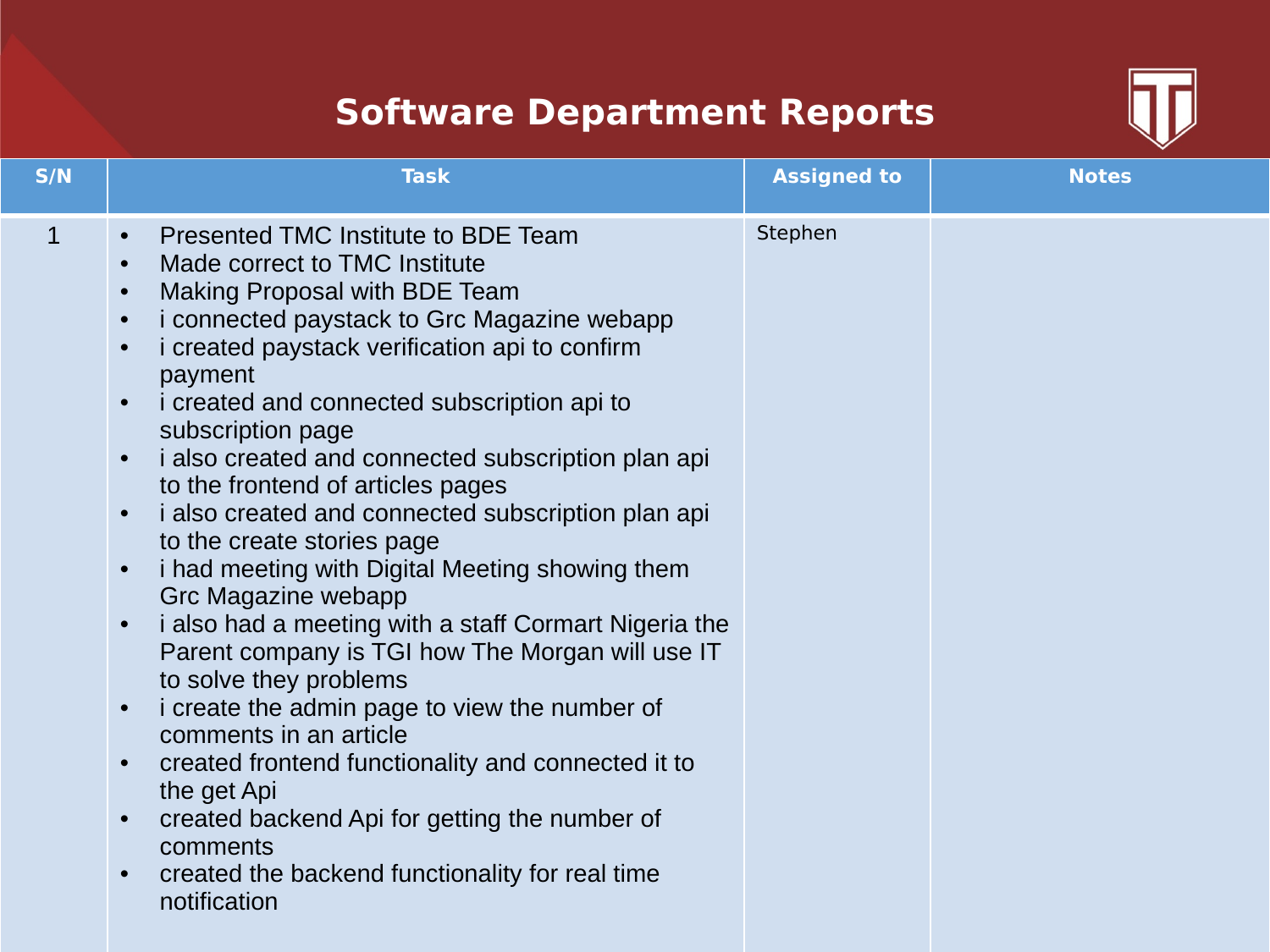

# Software Department Reports
| S/N | Task | Assigned to | Notes |
| --- | --- | --- | --- |
| 1 | Presented TMC Institute to BDE Team Made correct to TMC Institute Making Proposal with BDE Team i connected paystack to Grc Magazine webapp i created paystack verification api to confirm payment i created and connected subscription api to subscription page i also created and connected subscription plan api to the frontend of articles pages i also created and connected subscription plan api to the create stories page i had meeting with Digital Meeting showing them Grc Magazine webapp i also had a meeting with a staff Cormart Nigeria the Parent company is TGI how The Morgan will use IT to solve they problems i create the admin page to view the number of comments in an article created frontend functionality and connected it to the get Api created backend Api for getting the number of comments created the backend functionality for real time notification | Stephen |  |
| 2 | Completed the Admin dashboard for potrec Started designing for the internal admin Worked on the corrections given by MD | Boma |  |
|  |  |  |  |
|  |  |  |  |